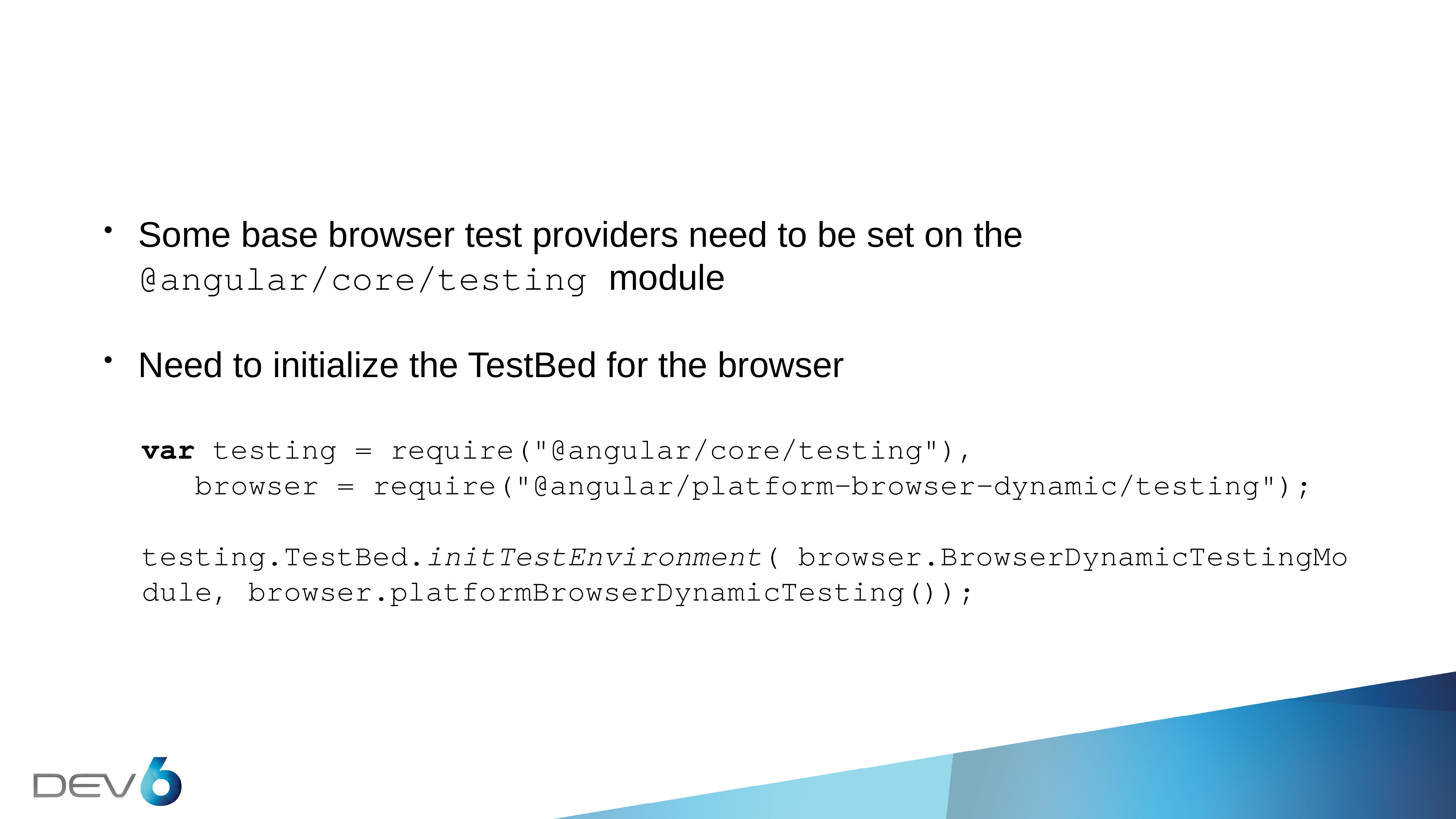

Some base browser test providers need to be set on the @angular/core/testing module
Need to initialize the TestBed for the browser
var testing = require("@angular/core/testing"),
   browser = require("@angular/platform-browser-dynamic/testing");
testing.TestBed.initTestEnvironment( browser.BrowserDynamicTestingModule, browser.platformBrowserDynamicTesting());